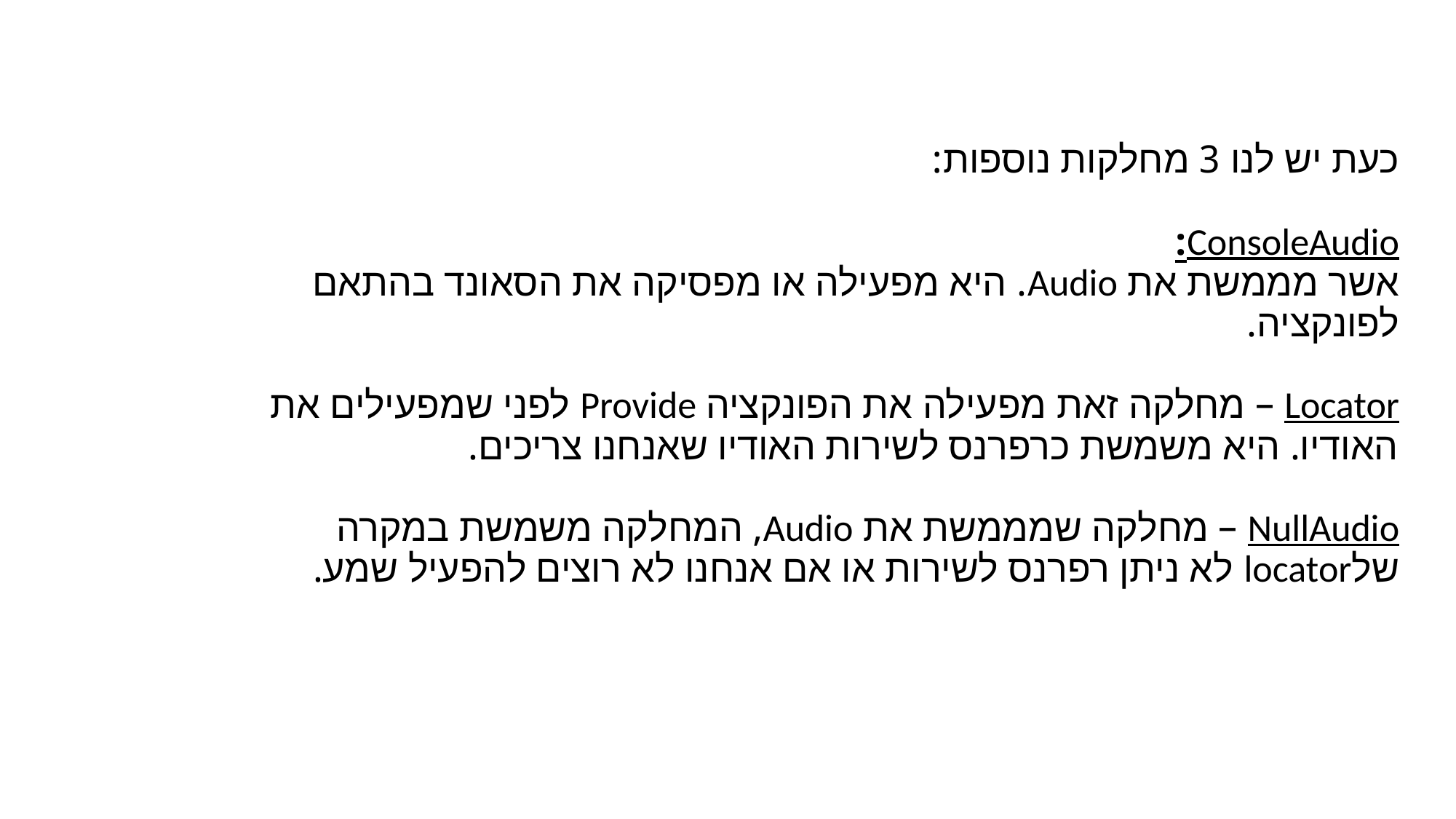

# כעת יש לנו 3 מחלקות נוספות: ConsoleAudio: אשר מממשת את Audio. היא מפעילה או מפסיקה את הסאונד בהתאם לפונקציה. Locator – מחלקה זאת מפעילה את הפונקציה Provide לפני שמפעילים את האודיו. היא משמשת כרפרנס לשירות האודיו שאנחנו צריכים. NullAudio – מחלקה שמממשת את Audio, המחלקה משמשת במקרה שלlocator לא ניתן רפרנס לשירות או אם אנחנו לא רוצים להפעיל שמע.